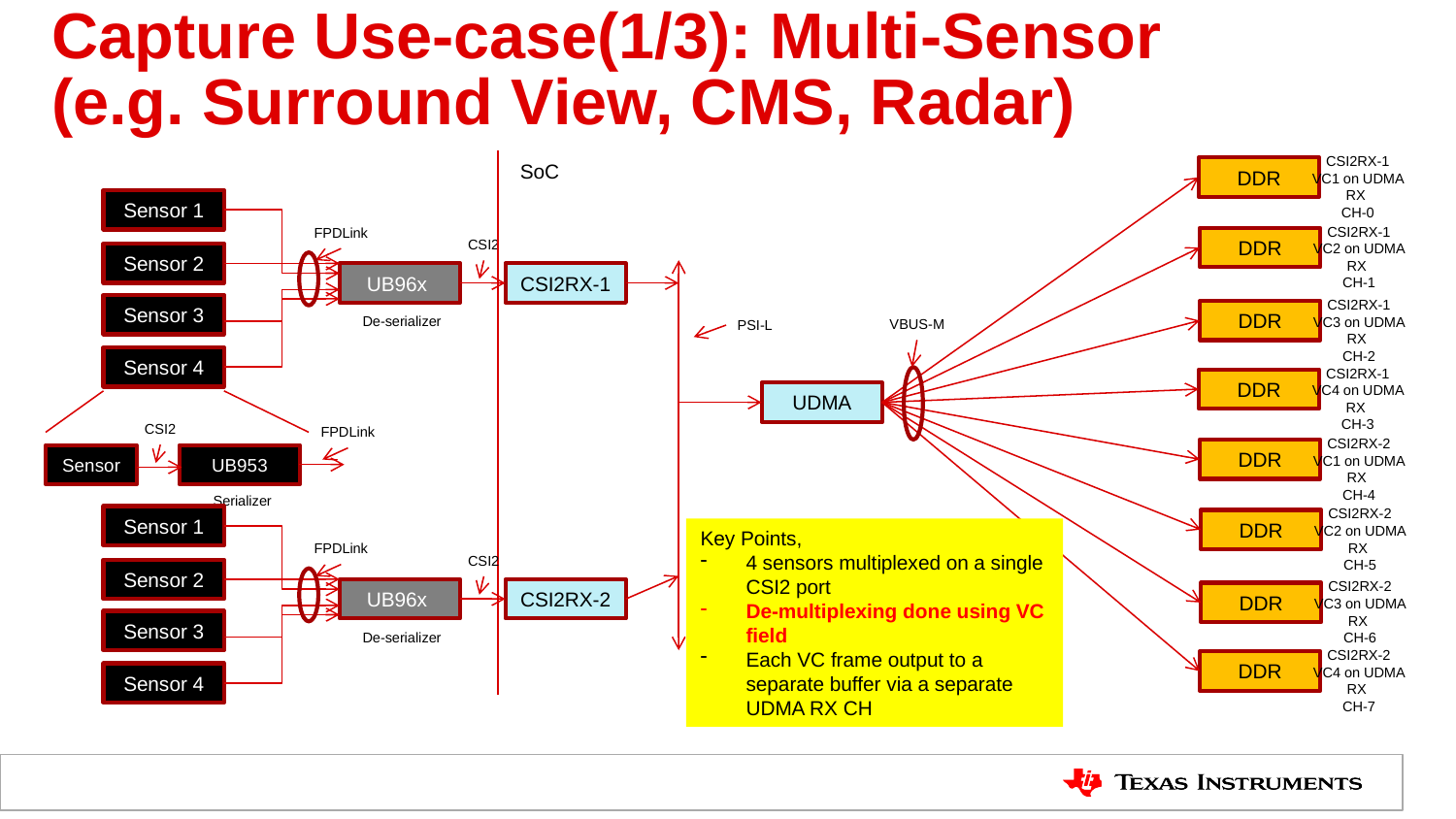

# Capture Use-case(1/3): Multi-Sensor (e.g. Surround View, CMS, Radar)
CSI2RX-1 VC1 on UDMA RX
CH-0
SoC
DDR
Sensor 1
CSI2RX-1 VC2 on UDMA RX
CH-1
FPDLink
DDR
CSI2
Sensor 2

UB96x
CSI2RX-1
CSI2RX-1 VC3 on UDMA RX
CH-2
Sensor 3
DDR
De-serializer
VBUS-M
PSI-L
Sensor 4
CSI2RX-1 VC4 on UDMA RX
CH-3

DDR
UDMA
CSI2
FPDLink
Sensor
UB953
Serializer
CSI2RX-2 VC1 on UDMA RX
CH-4
DDR
CSI2RX-2 VC2 on UDMA RX
CH-5
Sensor 1
DDR
FPDLink
CSI2
Sensor 2

CSI2RX-2 VC3 on UDMA RX
CH-6
UB96x
CSI2RX-2
DDR
Sensor 3
De-serializer
CSI2RX-2 VC4 on UDMA RX
CH-7
DDR
Sensor 4
Key Points,
4 sensors multiplexed on a single CSI2 port
De-multiplexing done using VC field
Each VC frame output to a separate buffer via a separate UDMA RX CH